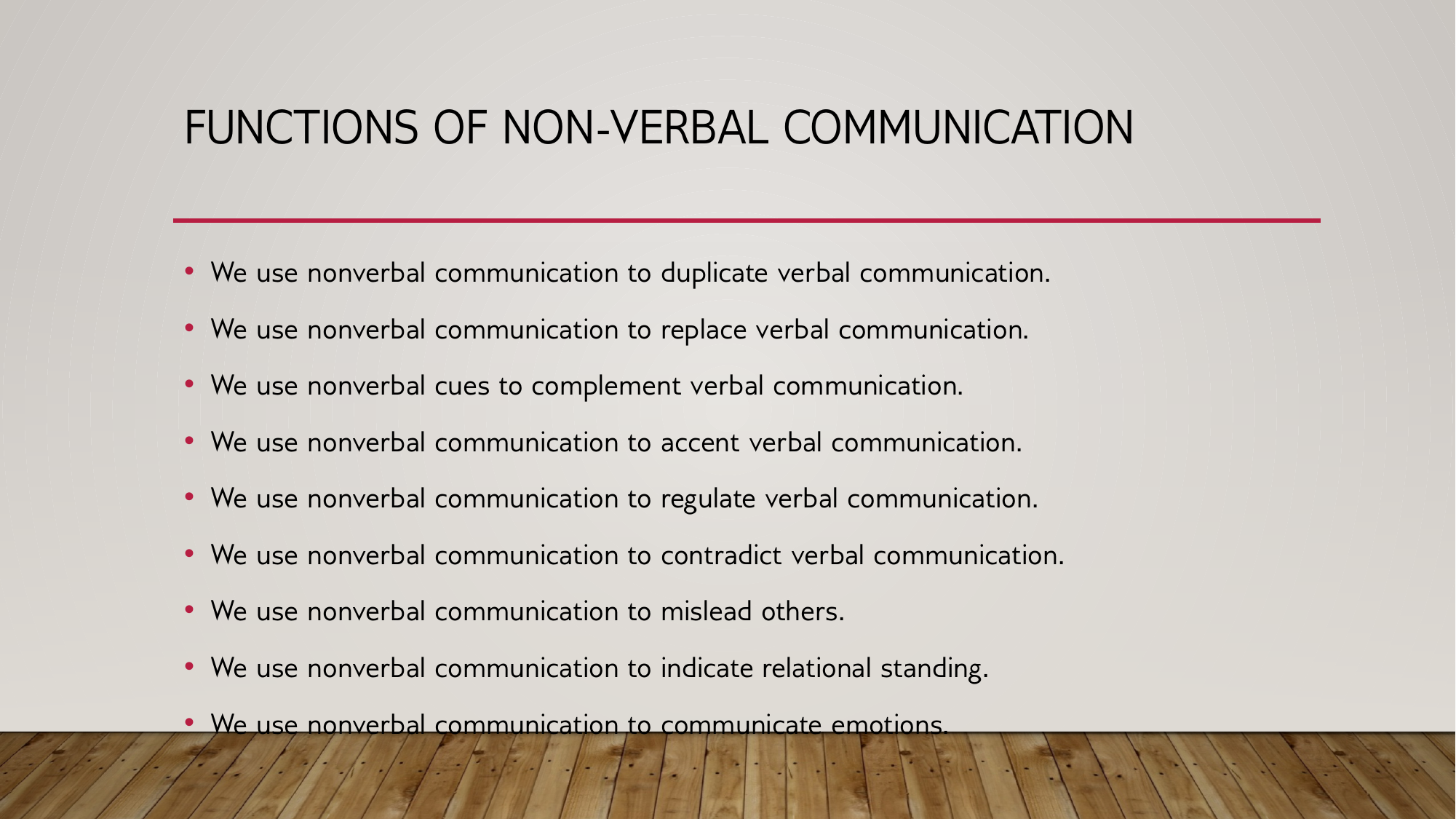

# Functions of non-verbal communication
We use nonverbal communication to duplicate verbal communication.
We use nonverbal communication to replace verbal communication.
We use nonverbal cues to complement verbal communication.
We use nonverbal communication to accent verbal communication.
We use nonverbal communication to regulate verbal communication.
We use nonverbal communication to contradict verbal communication.
We use nonverbal communication to mislead others.
We use nonverbal communication to indicate relational standing.
We use nonverbal communication to communicate emotions.